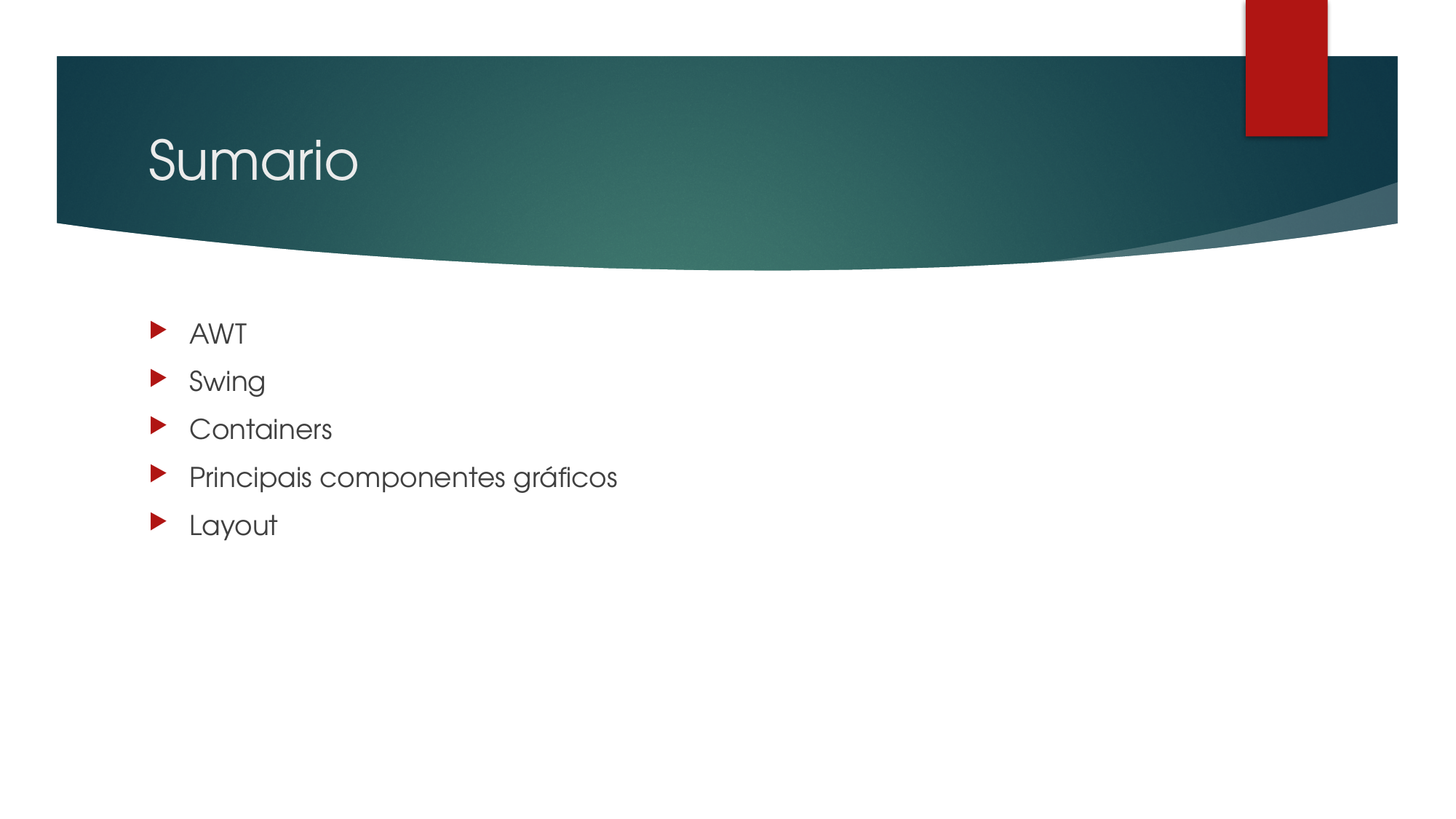

# Sumario
AWT
Swing
Containers
Principais componentes gráficos
Layout